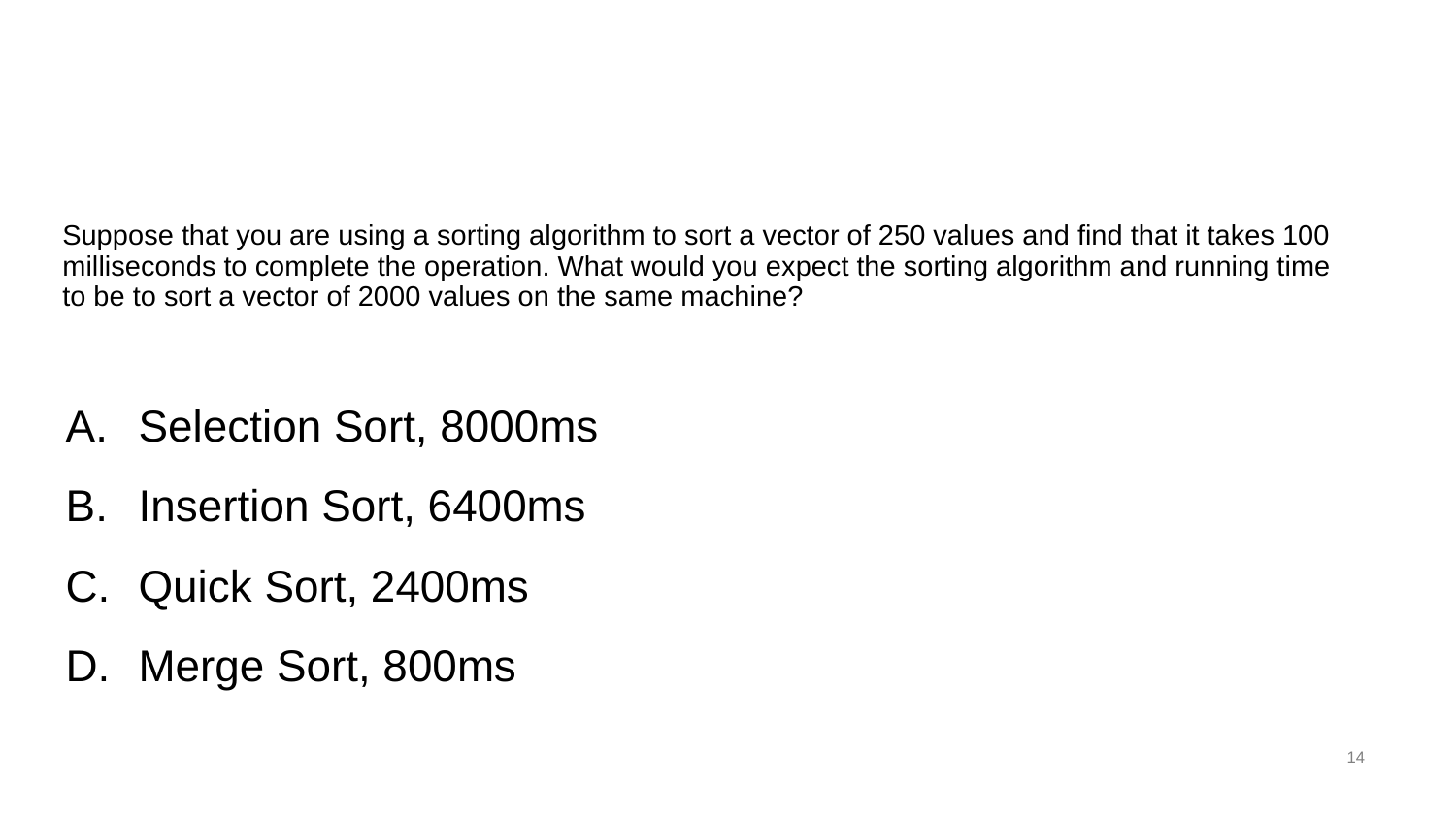

# Suppose that you are using a sorting algorithm to sort a vector of 250 values and find that it takes 100 milliseconds to complete the operation. What would you expect the sorting algorithm and running time to be to sort a vector of 2000 values on the same machine?
Selection Sort, 8000ms
Insertion Sort, 6400ms
Quick Sort, 2400ms
Merge Sort, 800ms
14